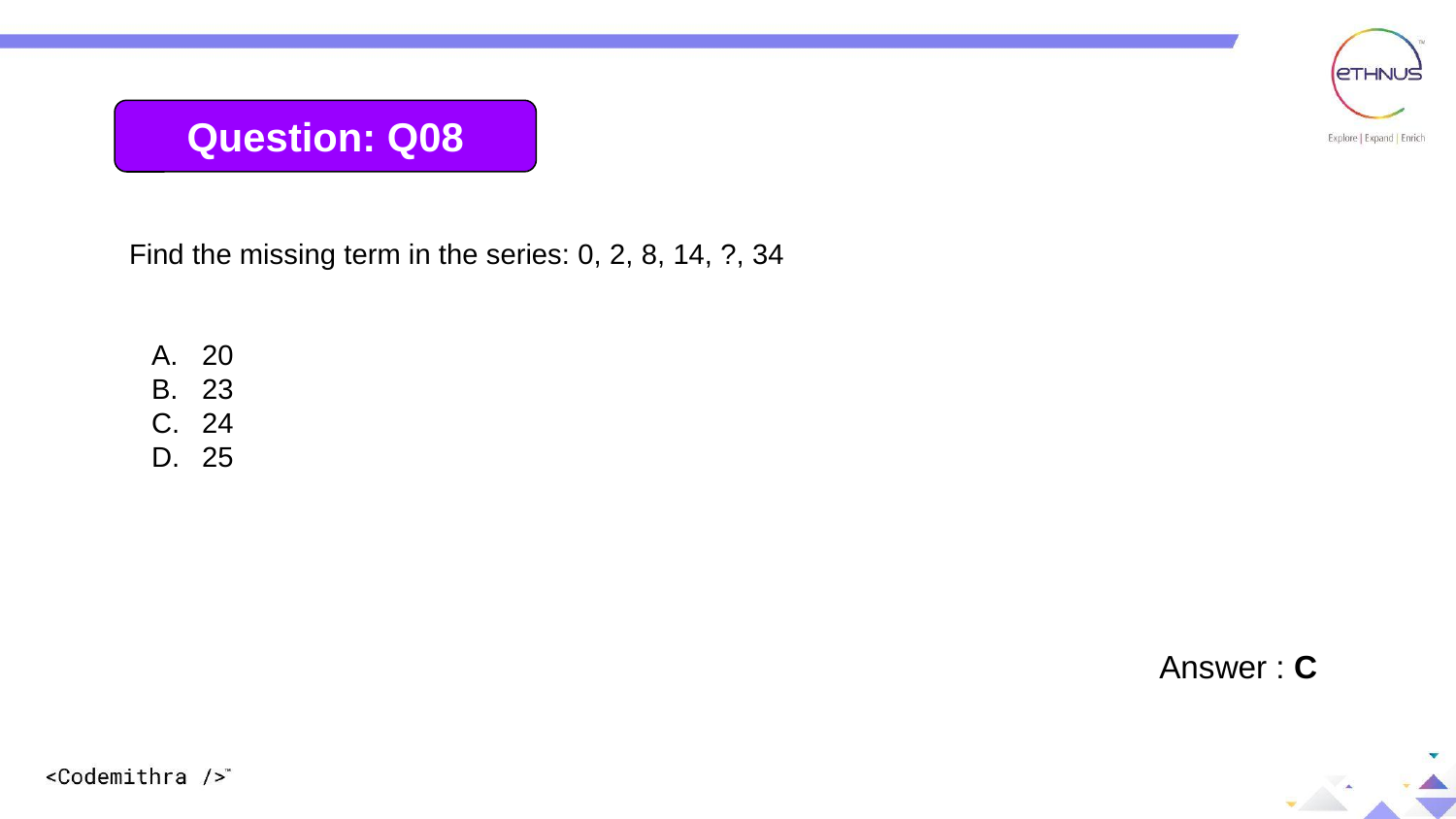

Question: Q08
Find the missing term in the series: 0, 2, 8, 14, ?, 34

20
23
24
25
Answer : C